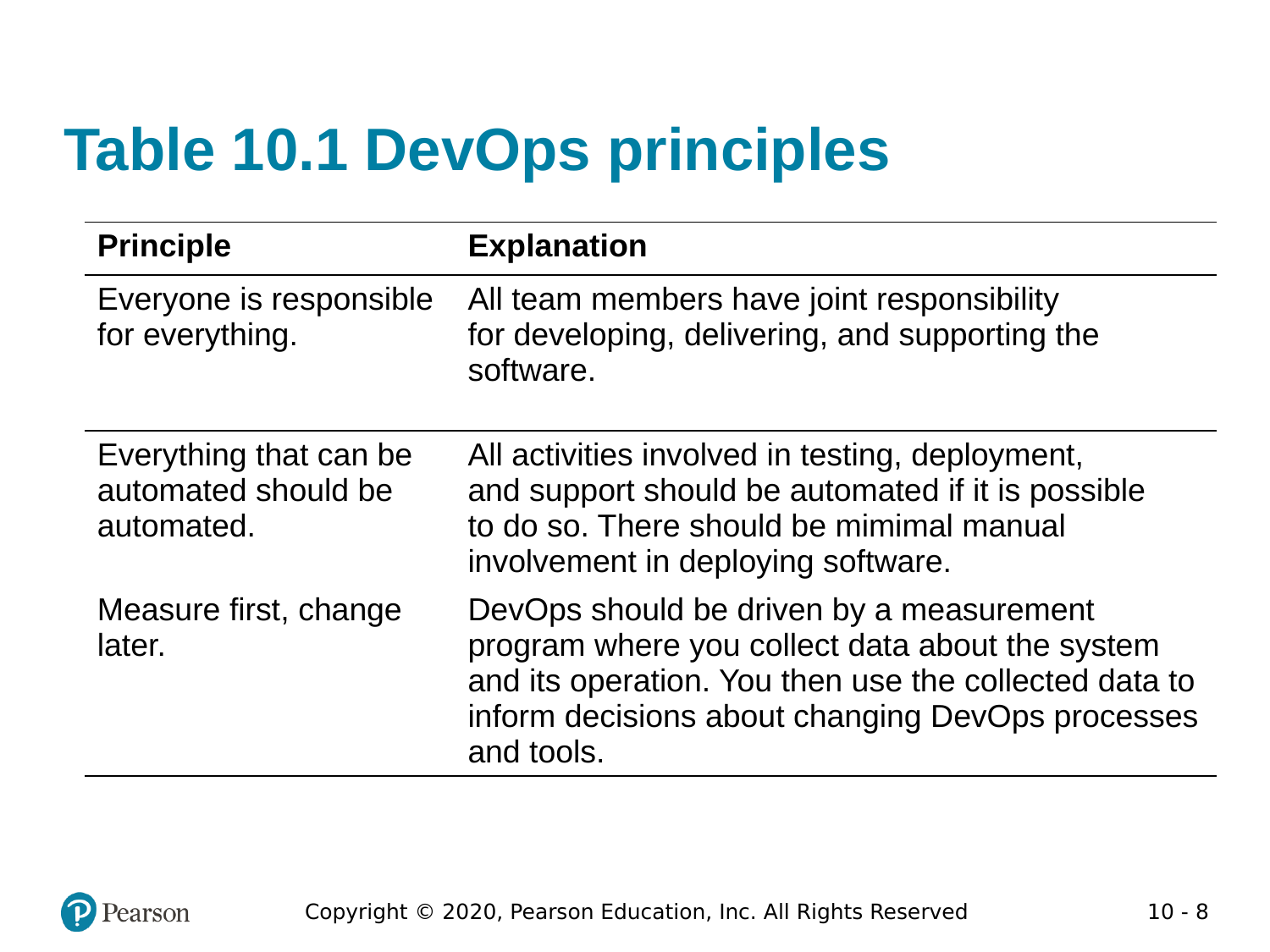

# Table 10.1 DevOps principles
| Principle | Explanation |
| --- | --- |
| Everyone is responsible for everything. | All team members have joint responsibility for developing, delivering, and supporting the software. |
| Everything that can be automated should be automated. | All activities involved in testing, deployment, and support should be automated if it is possible to do so. There should be mimimal manual involvement in deploying software. |
| Measure first, change later. | DevOps should be driven by a measurement program where you collect data about the system and its operation. You then use the collected data to inform decisions about changing DevOps processes and tools. |